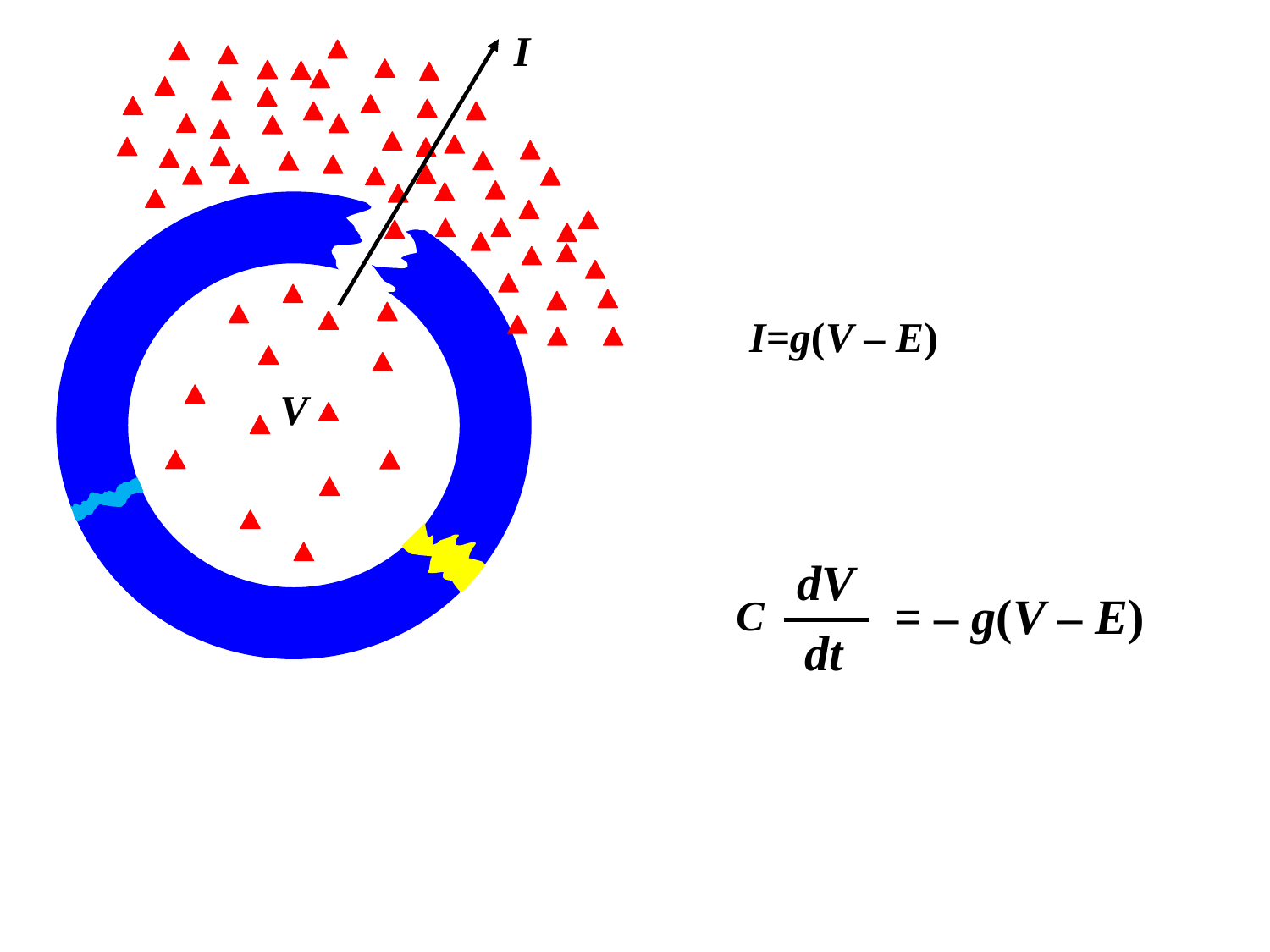

I

I=g(V – E)

V

dV
= – g(V – E)
C
dt